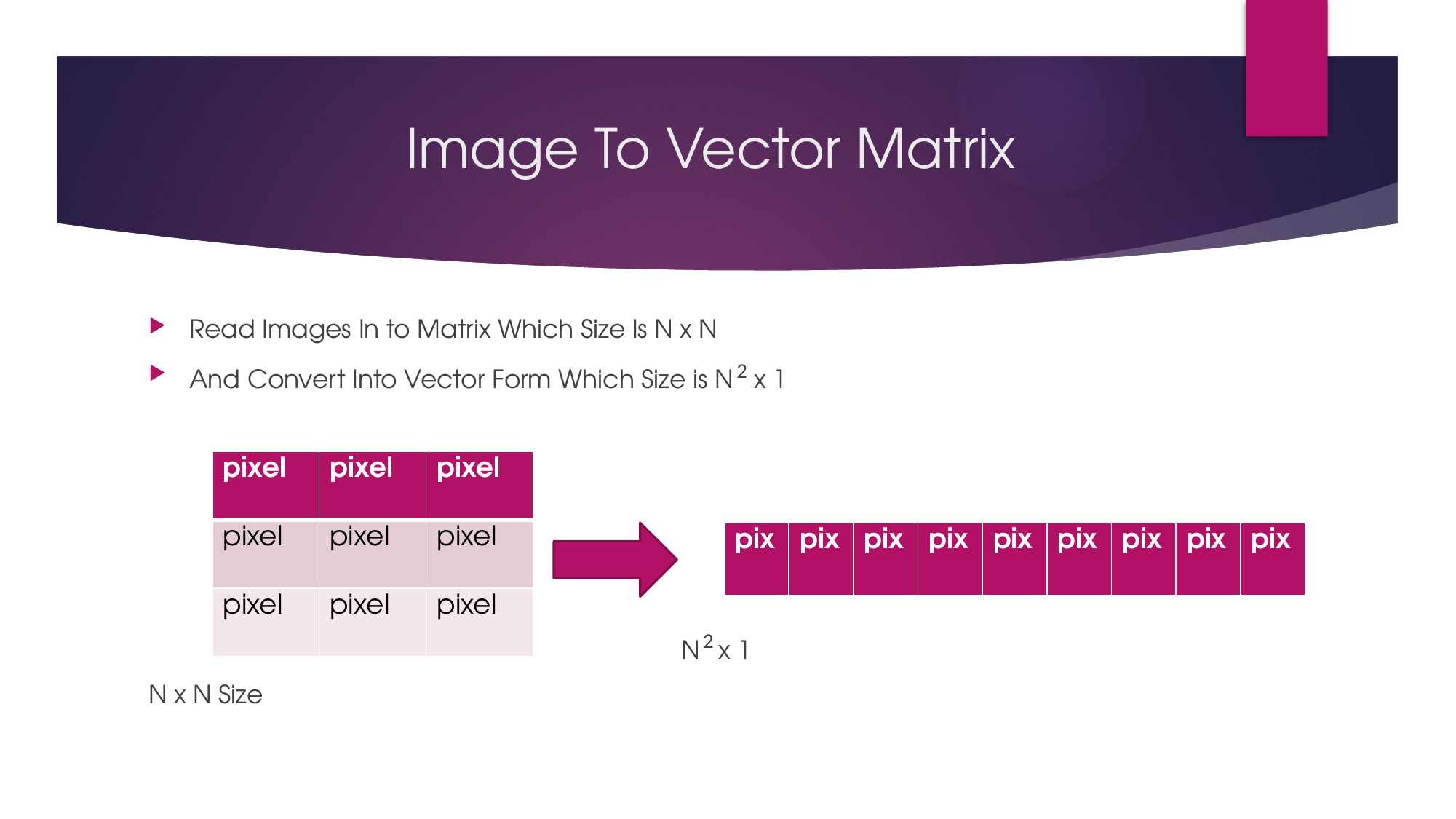

# Image To Vector Matrix
Read Images In to Matrix Which Size Is N x N
And Convert Into Vector Form Which Size is N 2 x 1

                                                                             N 2 x 1
N x N Size
| pixel | pixel | pixel |
| --- | --- | --- |
| pixel | pixel | pixel |
| pixel | pixel | pixel |
| pix | pix | pix | pix | pix | pix | pix | pix | pix |
| --- | --- | --- | --- | --- | --- | --- | --- | --- |